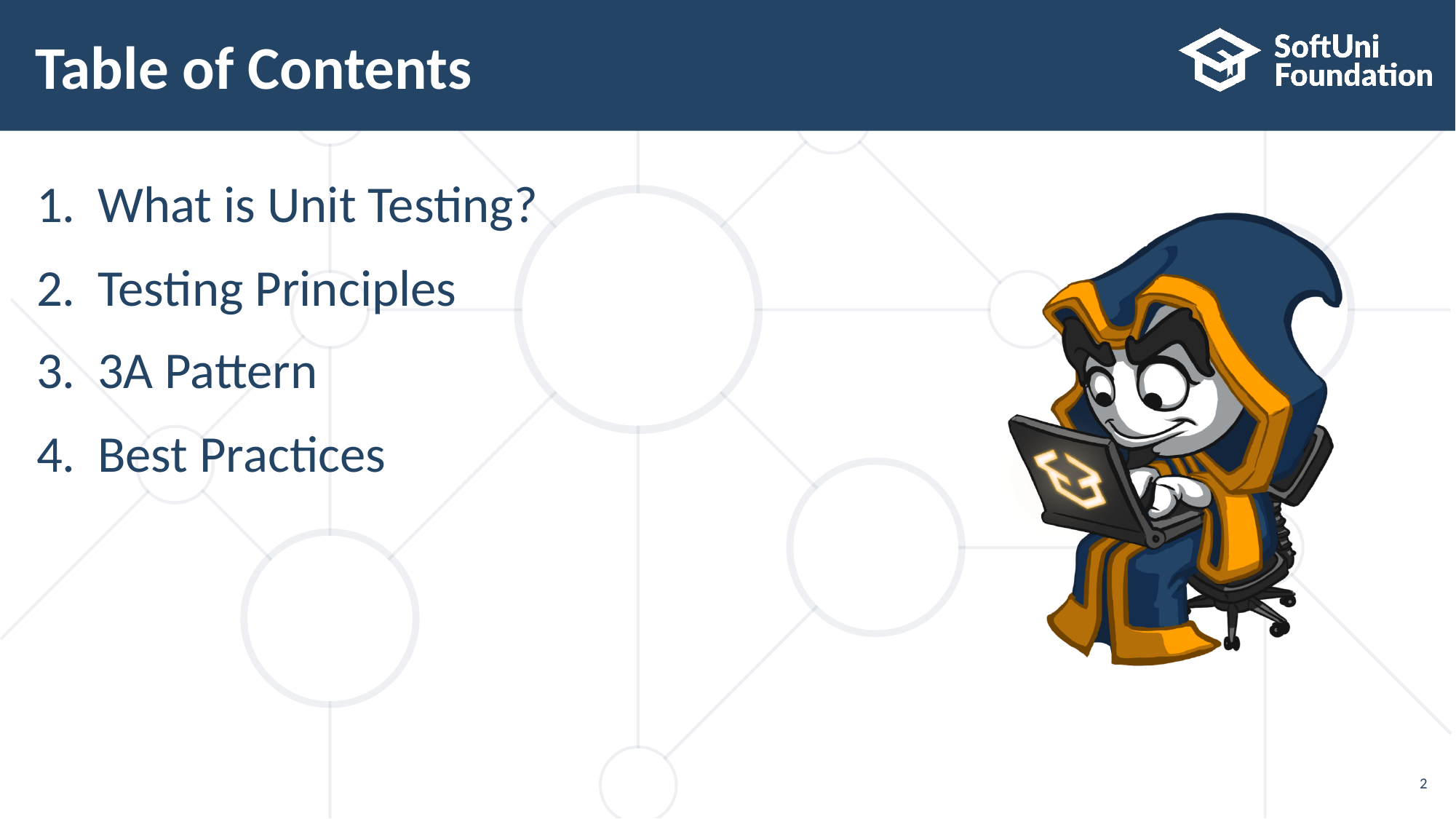

# Table of Contents
What is Unit Testing?
Testing Principles
3A Pattern
Best Practices

2